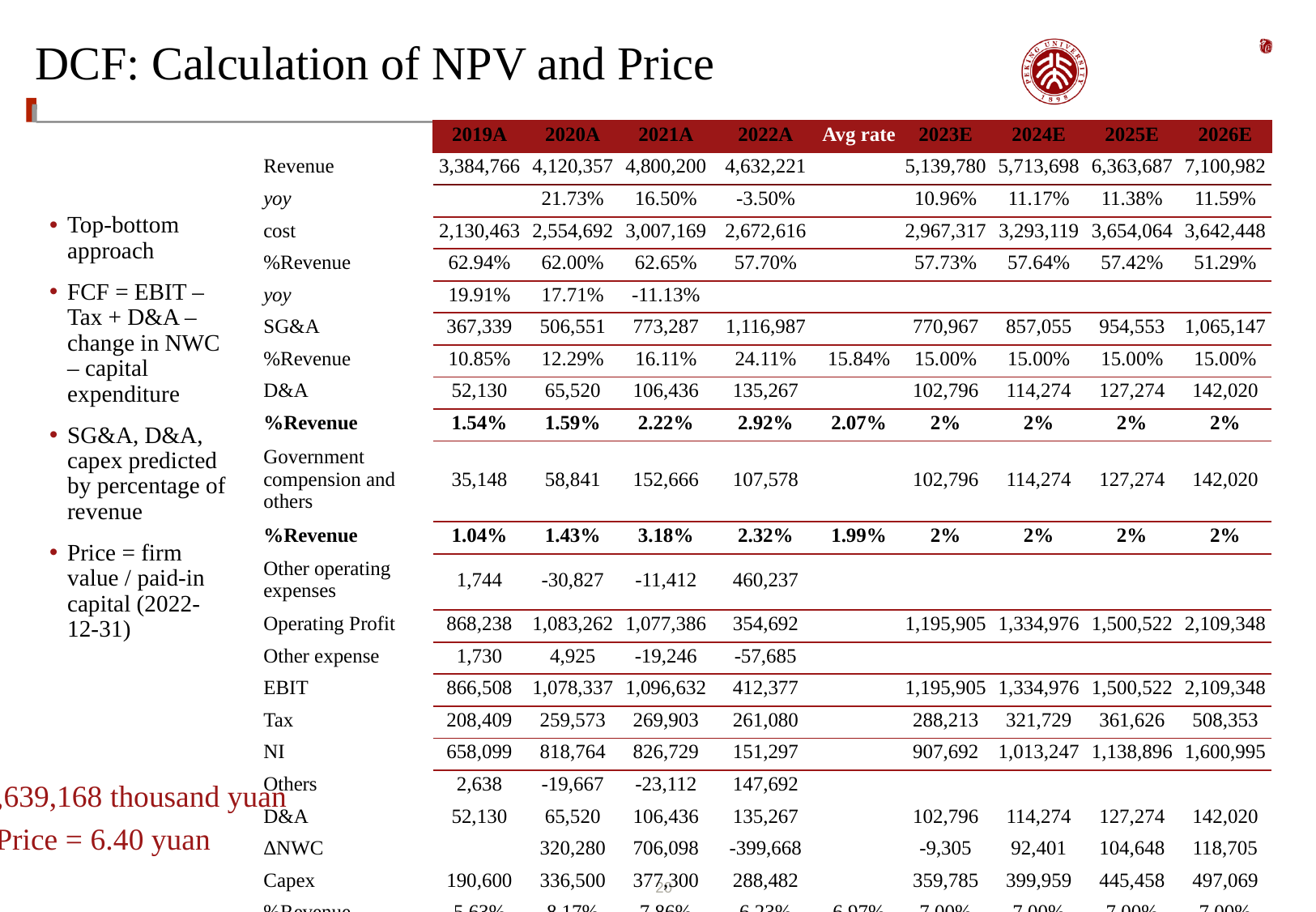

# DCF: Calculation of NPV and Price
|  | 2019A | 2020A | 2021A | 2022A | Avg rate | 2023E | 2024E | 2025E | 2026E |
| --- | --- | --- | --- | --- | --- | --- | --- | --- | --- |
| Revenue | 3,384,766 | 4,120,357 | 4,800,200 | 4,632,221 |  | 5,139,780 | 5,713,698 | 6,363,687 | 7,100,982 |
| yoy |  | 21.73% | 16.50% | -3.50% |  | 10.96% | 11.17% | 11.38% | 11.59% |
| cost | 2,130,463 | 2,554,692 | 3,007,169 | 2,672,616 |  | 2,967,317 | 3,293,119 | 3,654,064 | 3,642,448 |
| %Revenue | 62.94% | 62.00% | 62.65% | 57.70% |  | 57.73% | 57.64% | 57.42% | 51.29% |
| yoy | 19.91% | 17.71% | -11.13% |  |  |  |  |  |  |
| SG&A | 367,339 | 506,551 | 773,287 | 1,116,987 |  | 770,967 | 857,055 | 954,553 | 1,065,147 |
| %Revenue | 10.85% | 12.29% | 16.11% | 24.11% | 15.84% | 15.00% | 15.00% | 15.00% | 15.00% |
| D&A | 52,130 | 65,520 | 106,436 | 135,267 |  | 102,796 | 114,274 | 127,274 | 142,020 |
| %Revenue | 1.54% | 1.59% | 2.22% | 2.92% | 2.07% | 2% | 2% | 2% | 2% |
| Government compension and others | 35,148 | 58,841 | 152,666 | 107,578 |  | 102,796 | 114,274 | 127,274 | 142,020 |
| %Revenue | 1.04% | 1.43% | 3.18% | 2.32% | 1.99% | 2% | 2% | 2% | 2% |
| Other operating expenses | 1,744 | -30,827 | -11,412 | 460,237 |  |  |  |  |  |
| Operating Profit | 868,238 | 1,083,262 | 1,077,386 | 354,692 |  | 1,195,905 | 1,334,976 | 1,500,522 | 2,109,348 |
| Other expense | 1,730 | 4,925 | -19,246 | -57,685 |  |  |  |  |  |
| EBIT | 866,508 | 1,078,337 | 1,096,632 | 412,377 |  | 1,195,905 | 1,334,976 | 1,500,522 | 2,109,348 |
| Tax | 208,409 | 259,573 | 269,903 | 261,080 |  | 288,213 | 321,729 | 361,626 | 508,353 |
| NI | 658,099 | 818,764 | 826,729 | 151,297 |  | 907,692 | 1,013,247 | 1,138,896 | 1,600,995 |
| Others | 2,638 | -19,667 | -23,112 | 147,692 |  |  |  |  |  |
| D&A | 52,130 | 65,520 | 106,436 | 135,267 |  | 102,796 | 114,274 | 127,274 | 142,020 |
| ΔNWC |  | 320,280 | 706,098 | -399,668 |  | -9,305 | 92,401 | 104,648 | 118,705 |
| Capex | 190,600 | 336,500 | 377,300 | 288,482 |  | 359,785 | 399,959 | 445,458 | 497,069 |
| %Revenue | 5.63% | 8.17% | 7.86% | 6.23% | 6.97% | 7.00% | 7.00% | 7.00% | 7.00% |
| FCF |  | 207,837 | -173,345 | 545,442 |  | 660,008 | 814,171 | 915,438 | 1,349,715 |
Top-bottom approach
FCF = EBIT – Tax + D&A – change in NWC – capital expenditure
SG&A, D&A, capex predicted by percentage of revenue
Price = firm value / paid-in capital (2022-12-31)

V =20,639,168 thousand yuan
Price = 6.40 yuan